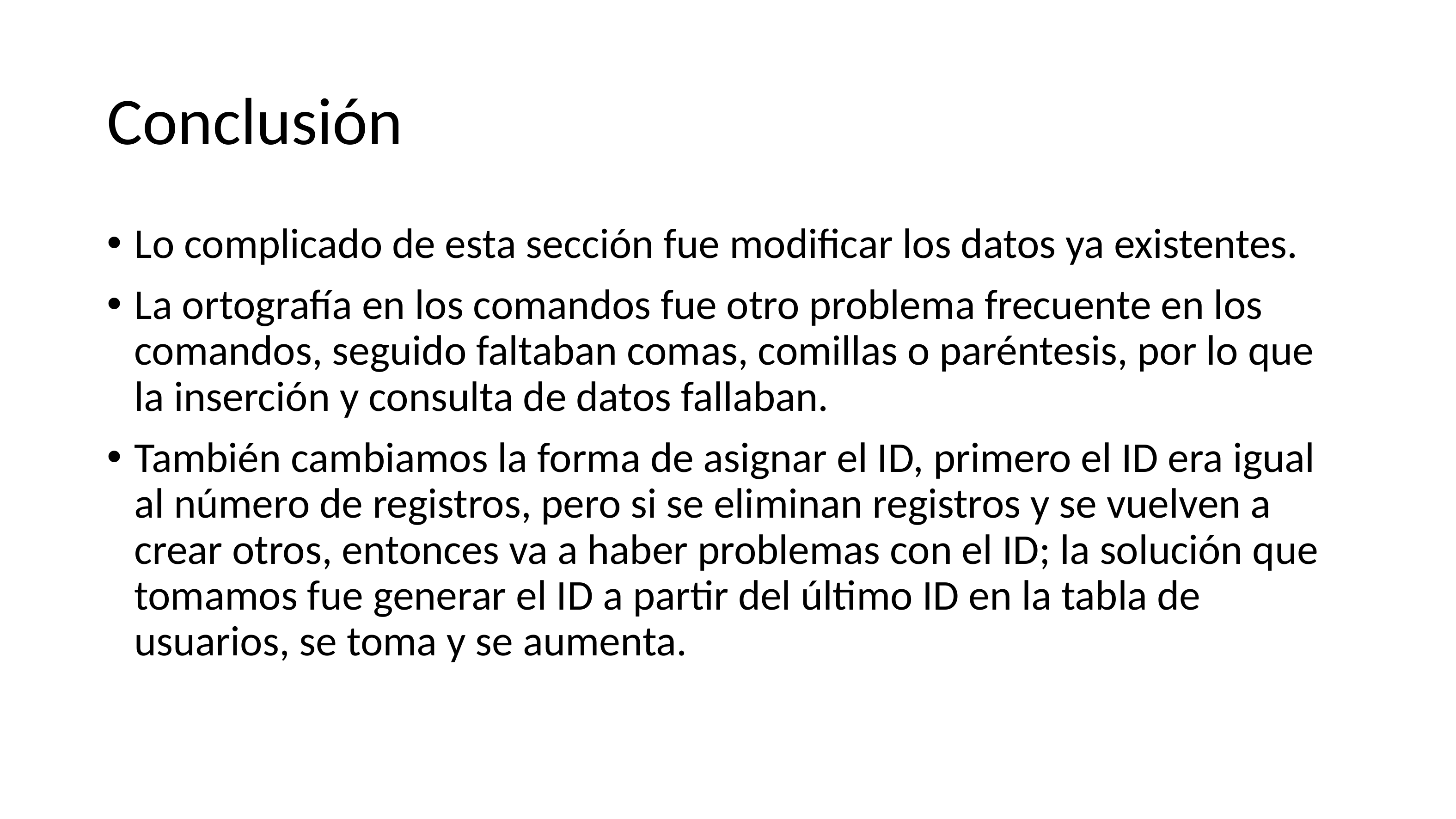

# Conclusión
Lo complicado de esta sección fue modificar los datos ya existentes.
La ortografía en los comandos fue otro problema frecuente en los comandos, seguido faltaban comas, comillas o paréntesis, por lo que la inserción y consulta de datos fallaban.
También cambiamos la forma de asignar el ID, primero el ID era igual al número de registros, pero si se eliminan registros y se vuelven a crear otros, entonces va a haber problemas con el ID; la solución que tomamos fue generar el ID a partir del último ID en la tabla de usuarios, se toma y se aumenta.